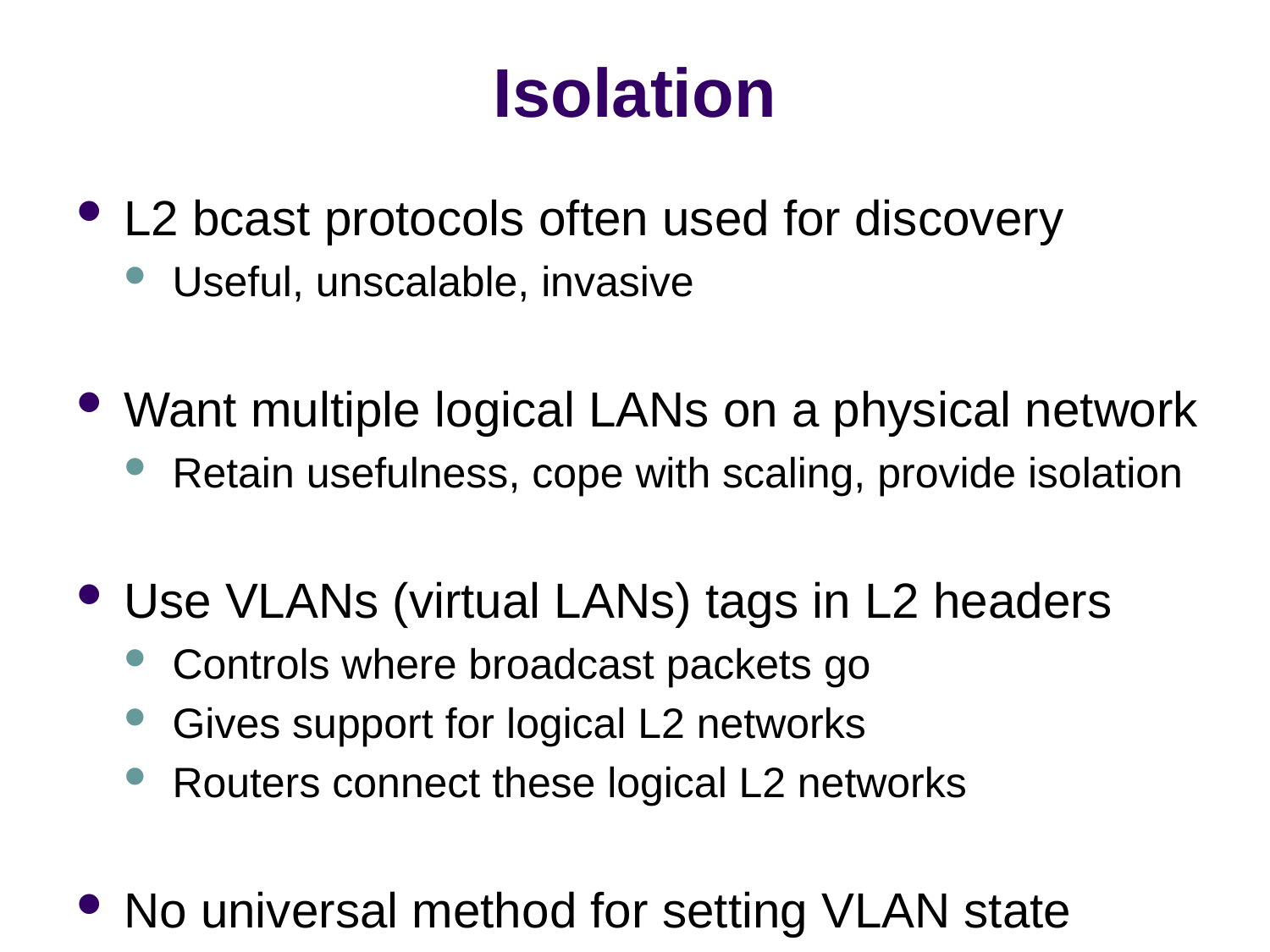

# Isolation
L2 bcast protocols often used for discovery
Useful, unscalable, invasive

Want multiple logical LANs on a physical network
Retain usefulness, cope with scaling, provide isolation

Use VLANs (virtual LANs) tags in L2 headers
Controls where broadcast packets go
Gives support for logical L2 networks
Routers connect these logical L2 networks

No universal method for setting VLAN state